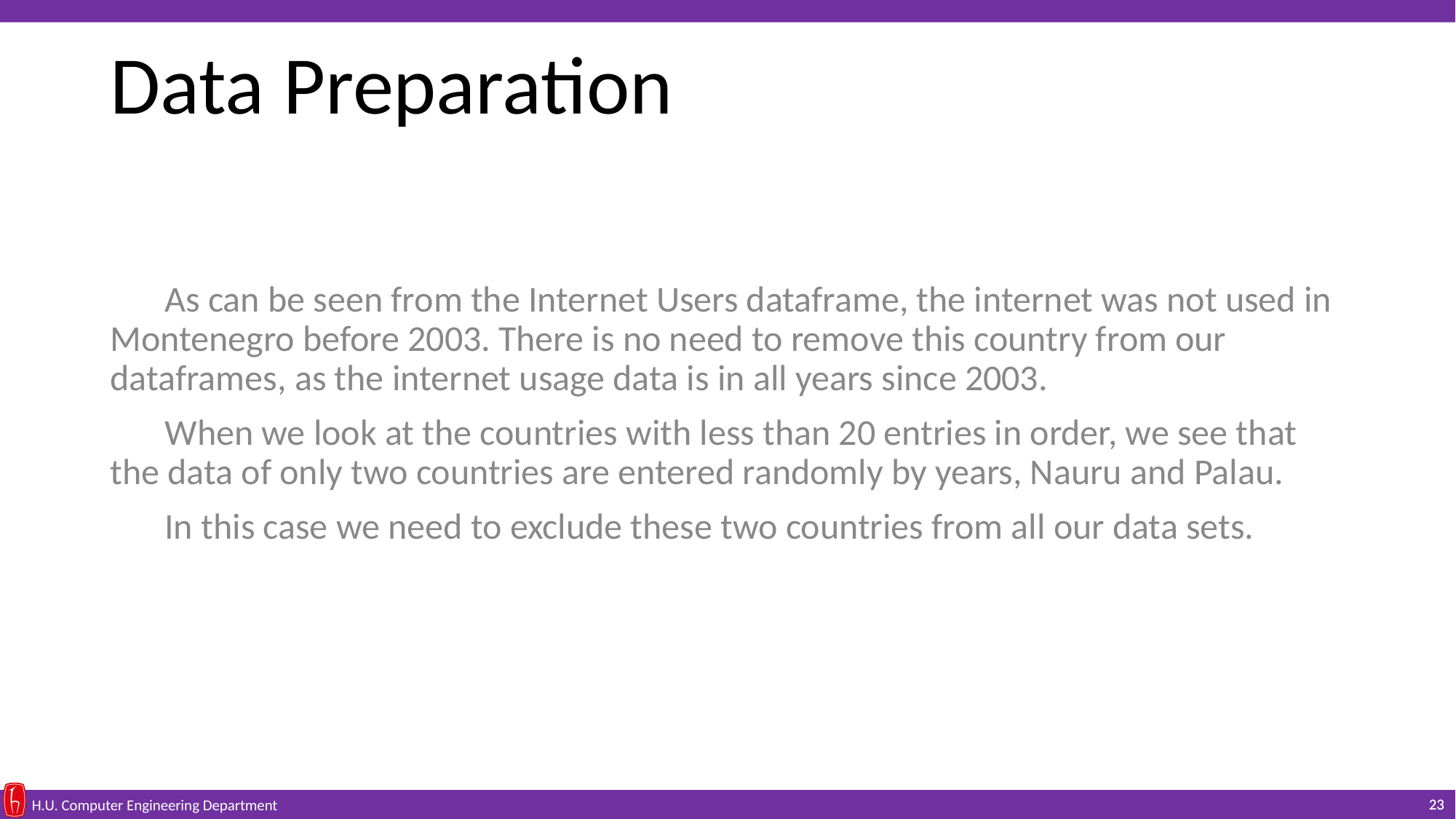

# Data Preparation
As can be seen from the Internet Users dataframe, the internet was not used in Montenegro before 2003. There is no need to remove this country from our dataframes, as the internet usage data is in all years since 2003.
When we look at the countries with less than 20 entries in order, we see that the data of only two countries are entered randomly by years, Nauru and Palau.
In this case we need to exclude these two countries from all our data sets.

23